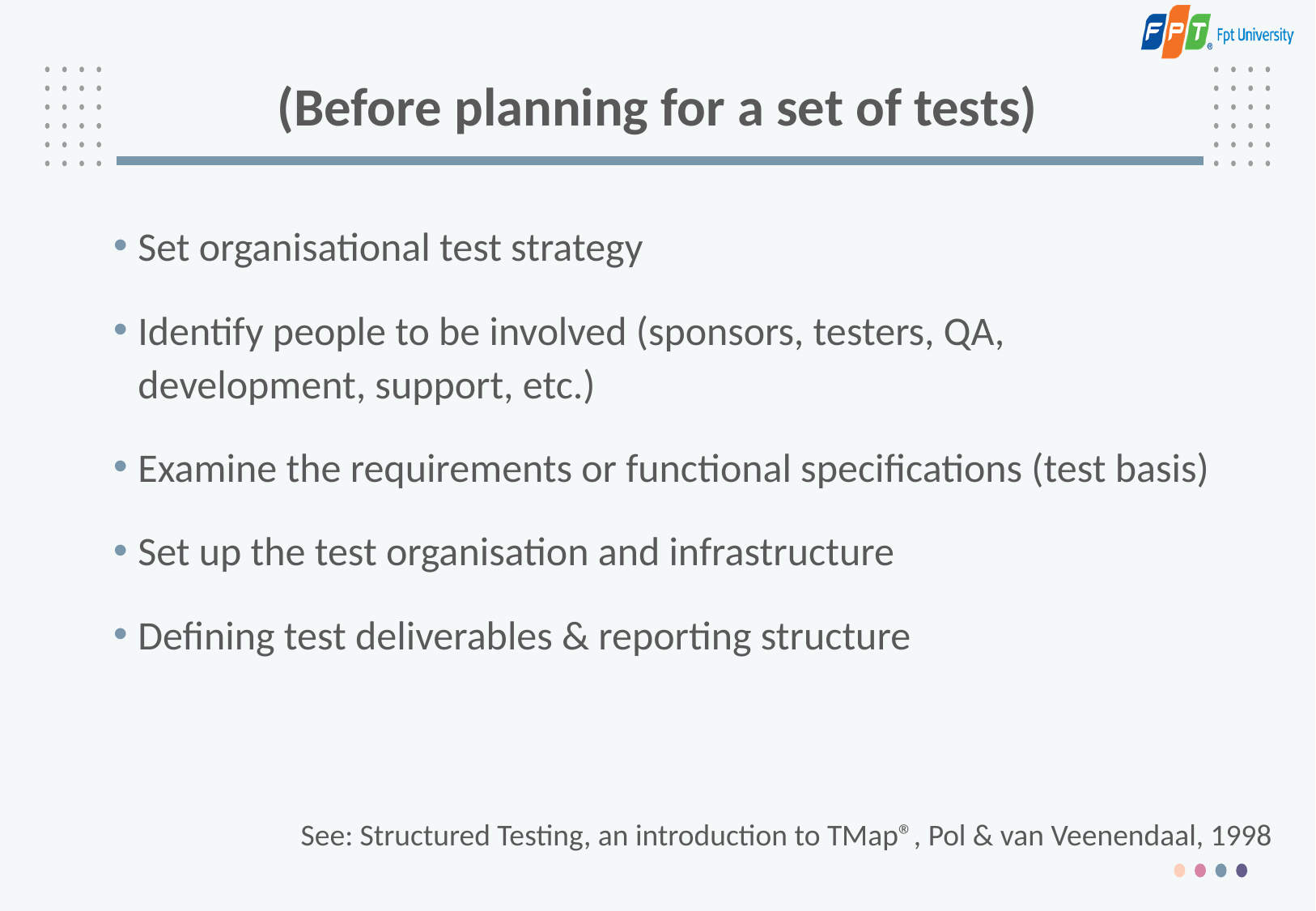

# (Before planning for a set of tests)
Set organisational test strategy
Identify people to be involved (sponsors, testers, QA, development, support, etc.)
Examine the requirements or functional specifications (test basis)
Set up the test organisation and infrastructure
Defining test deliverables & reporting structure
See: Structured Testing, an introduction to TMap®, Pol & van Veenendaal, 1998